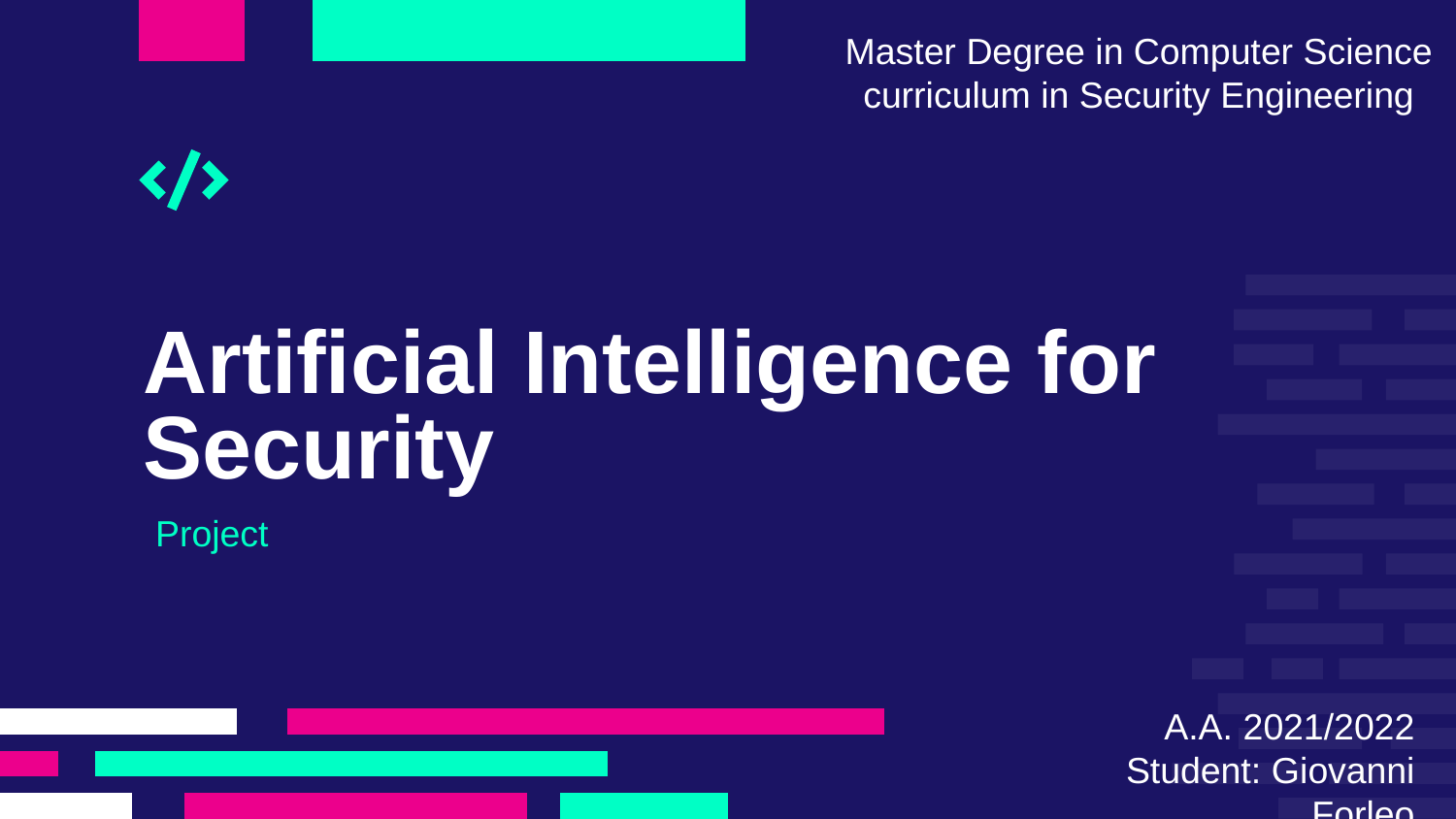

Master Degree in Computer Science
curriculum in Security Engineering
# Artificial Intelligence for Security
Project
A.A. 2021/2022
Student: Giovanni Forleo